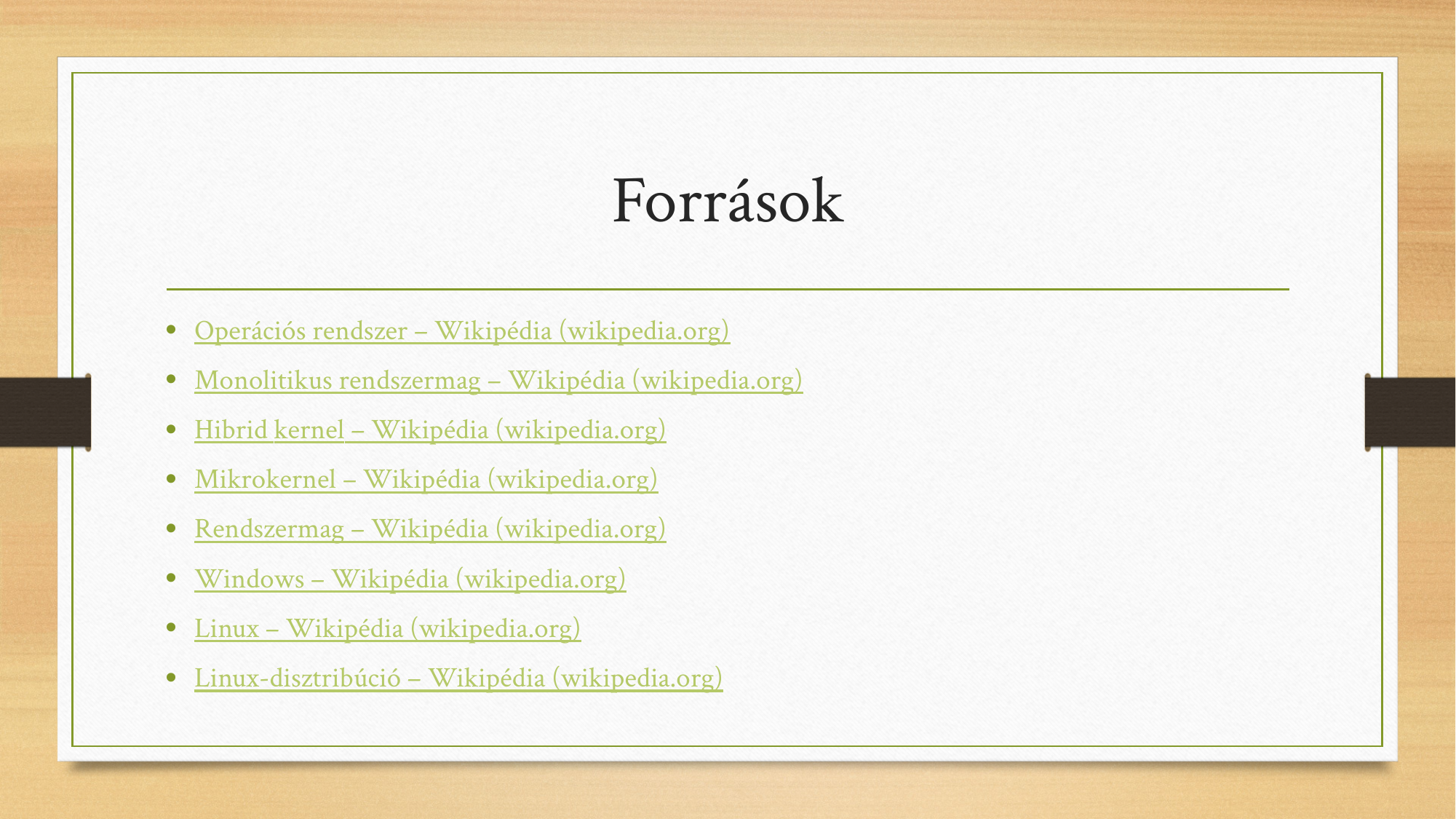

# Források
Operációs rendszer – Wikipédia (wikipedia.org)
Monolitikus rendszermag – Wikipédia (wikipedia.org)
Hibrid kernel – Wikipédia (wikipedia.org)
Mikrokernel – Wikipédia (wikipedia.org)
Rendszermag – Wikipédia (wikipedia.org)
Windows – Wikipédia (wikipedia.org)
Linux – Wikipédia (wikipedia.org)
Linux-disztribúció – Wikipédia (wikipedia.org)